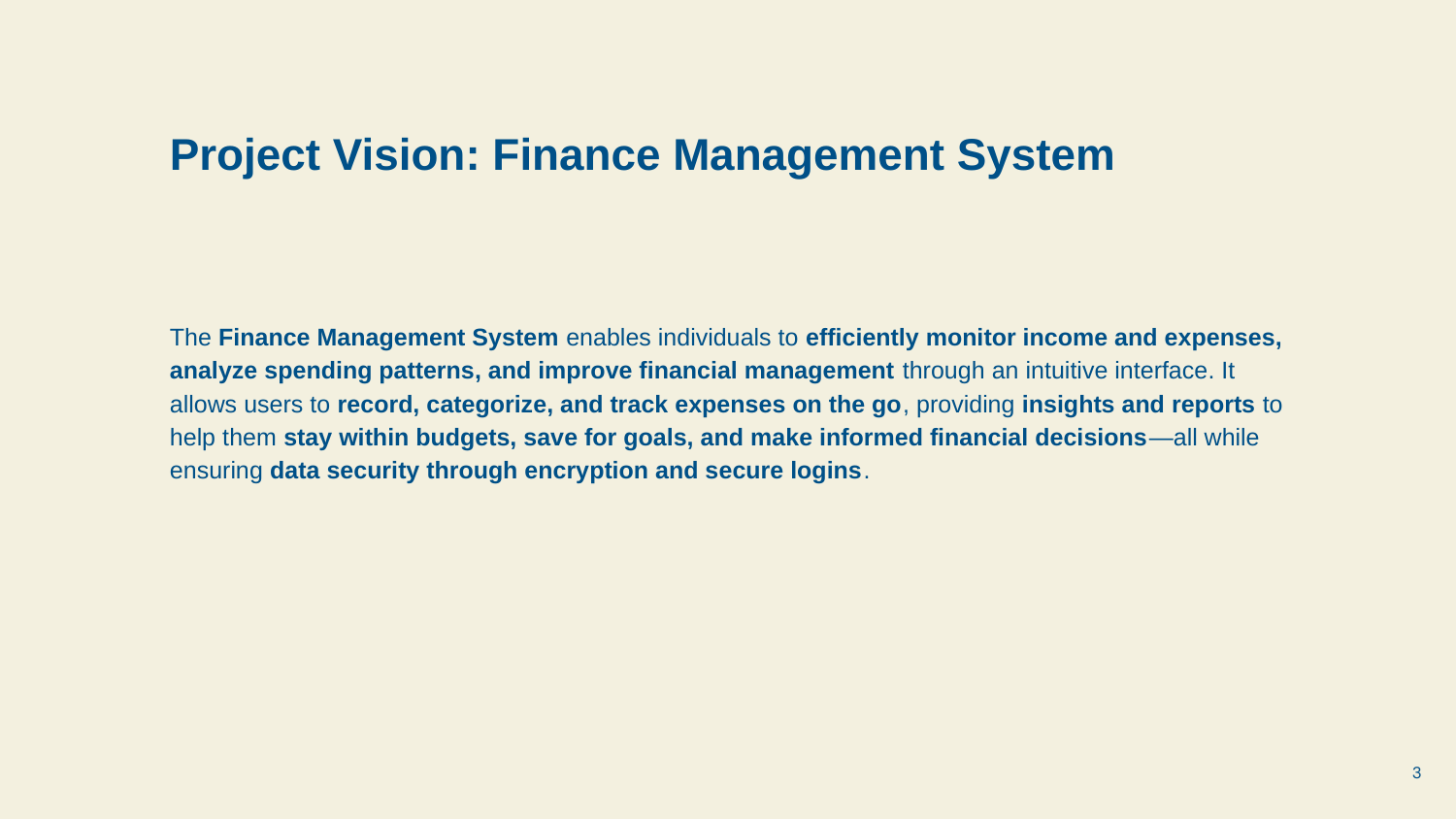

Project Vision: Finance Management System

The Finance Management System enables individuals to efficiently monitor income and expenses, analyze spending patterns, and improve financial management through an intuitive interface. It allows users to record, categorize, and track expenses on the go, providing insights and reports to help them stay within budgets, save for goals, and make informed financial decisions—all while ensuring data security through encryption and secure logins.

3